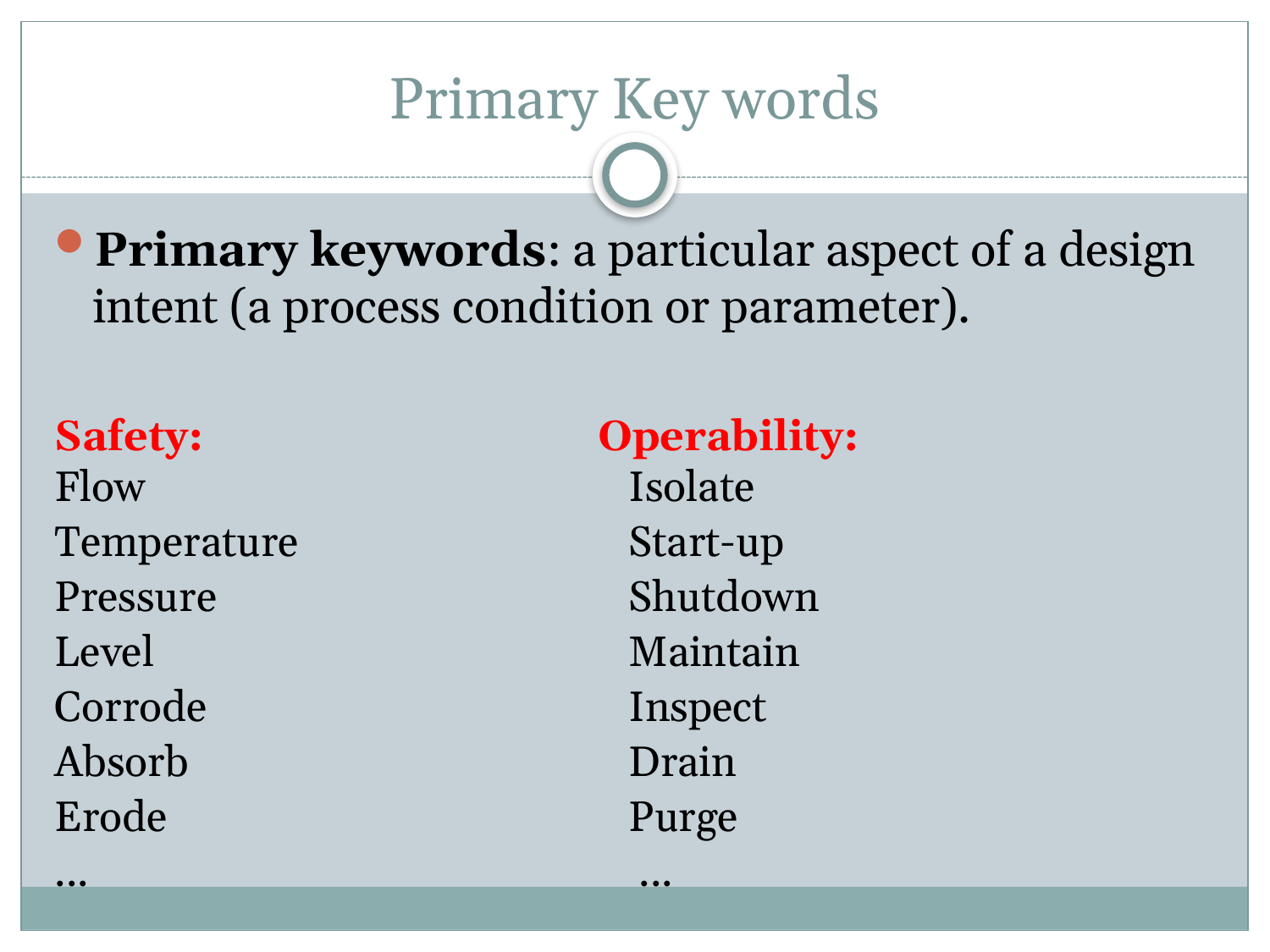

# Primary Key words
Primary keywords: a particular aspect of a design intent (a process condition or parameter).

Safety:		               Operability:
Flow			                   Isolate
Temperature		                   Start-up
Pressure		                   Shutdown
Level			                   Maintain
Corrode		                   Inspect
Absorb		                   Drain
Erode			                   Purge
...			                    ...